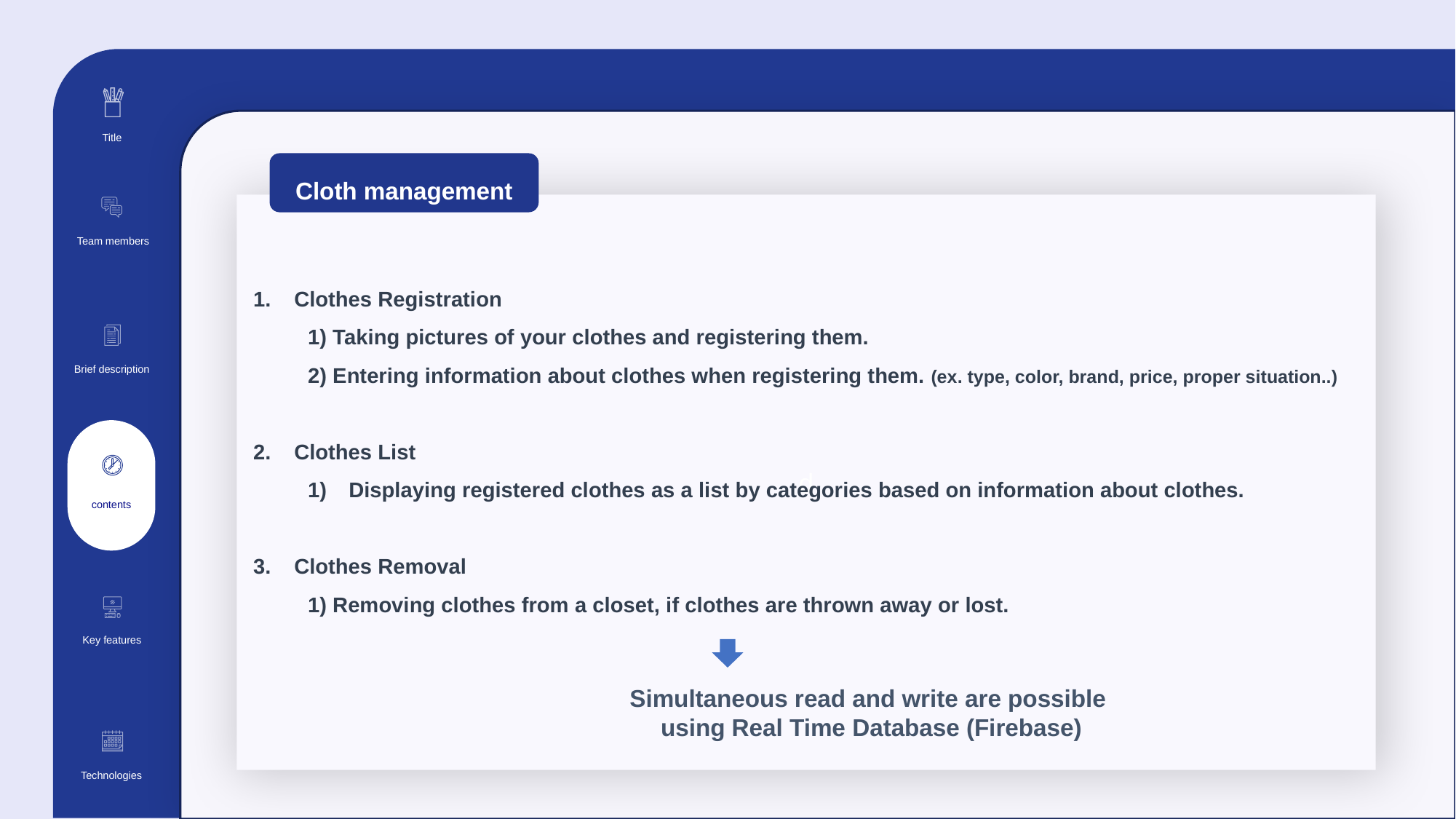

Cloth management
d
Title

Team members
Clothes Registration
1) Taking pictures of your clothes and registering them.
2) Entering information about clothes when registering them. (ex. type, color, brand, price, proper situation..)

Clothes List
Displaying registered clothes as a list by categories based on information about clothes.

Clothes Removal
1) Removing clothes from a closet, if clothes are thrown away or lost.

Brief description

contents

Key features

Simultaneous read and write are possible
 using Real Time Database (Firebase)

Technologies